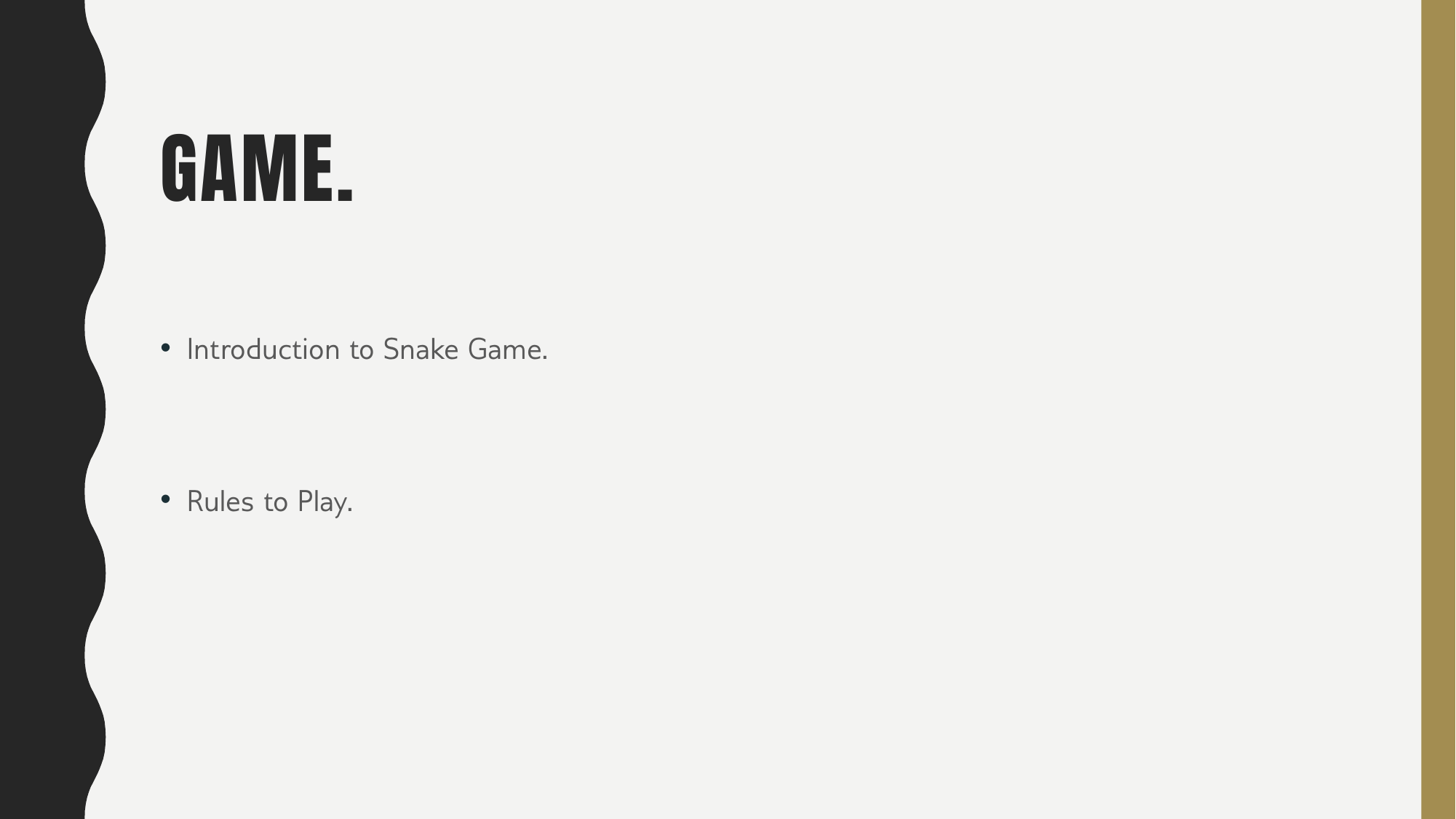

# Game.

Introduction to Snake Game.

Rules to Play.